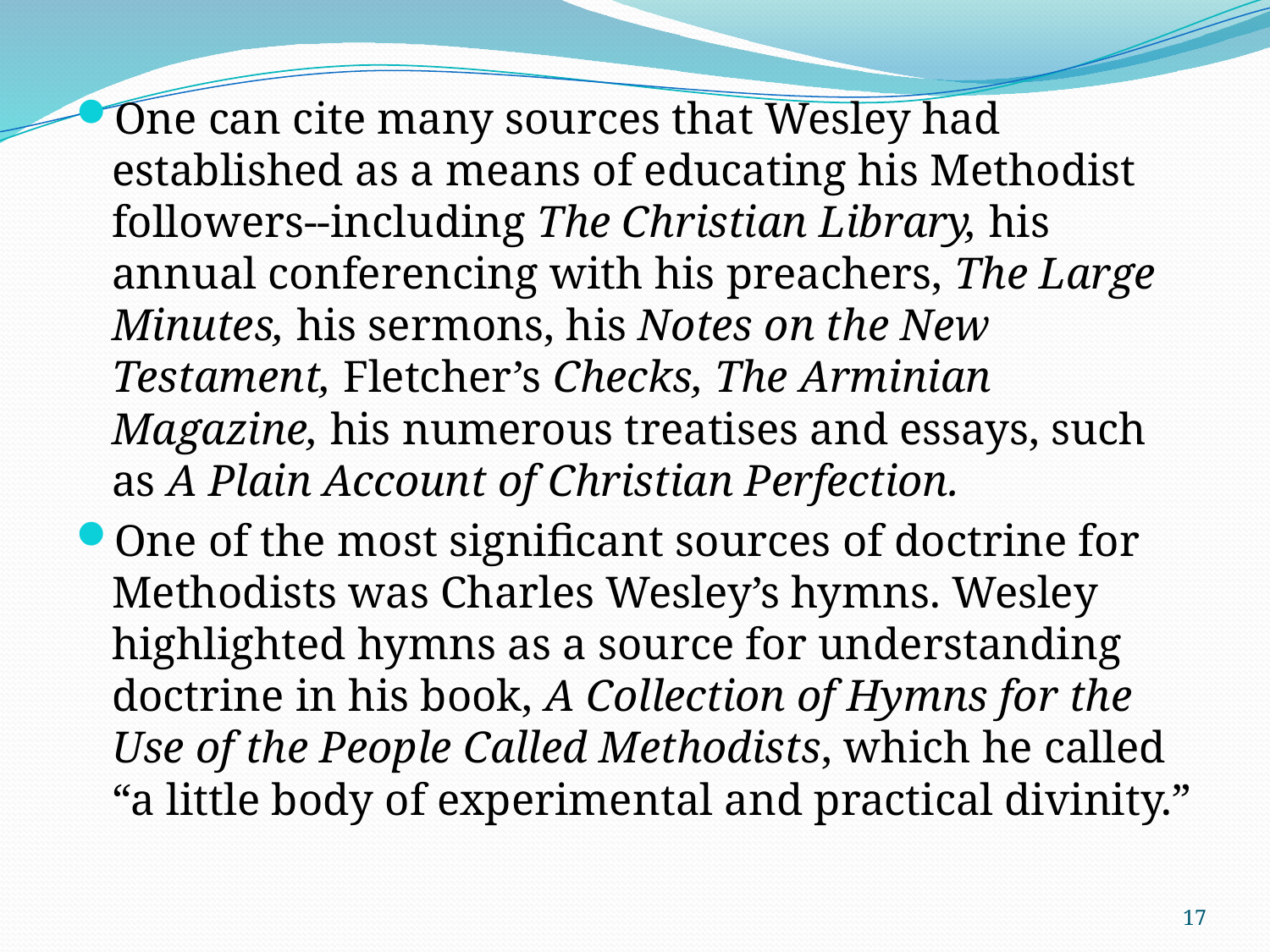

One can cite many sources that Wesley had established as a means of educating his Methodist followers--including The Christian Library, his annual conferencing with his preachers, The Large Minutes, his sermons, his Notes on the New Testament, Fletcher’s Checks, The Arminian Magazine, his numerous treatises and essays, such as A Plain Account of Christian Perfection.
One of the most significant sources of doctrine for Methodists was Charles Wesley’s hymns. Wesley highlighted hymns as a source for understanding doctrine in his book, A Collection of Hymns for the Use of the People Called Methodists, which he called “a little body of experimental and practical divinity.”

17